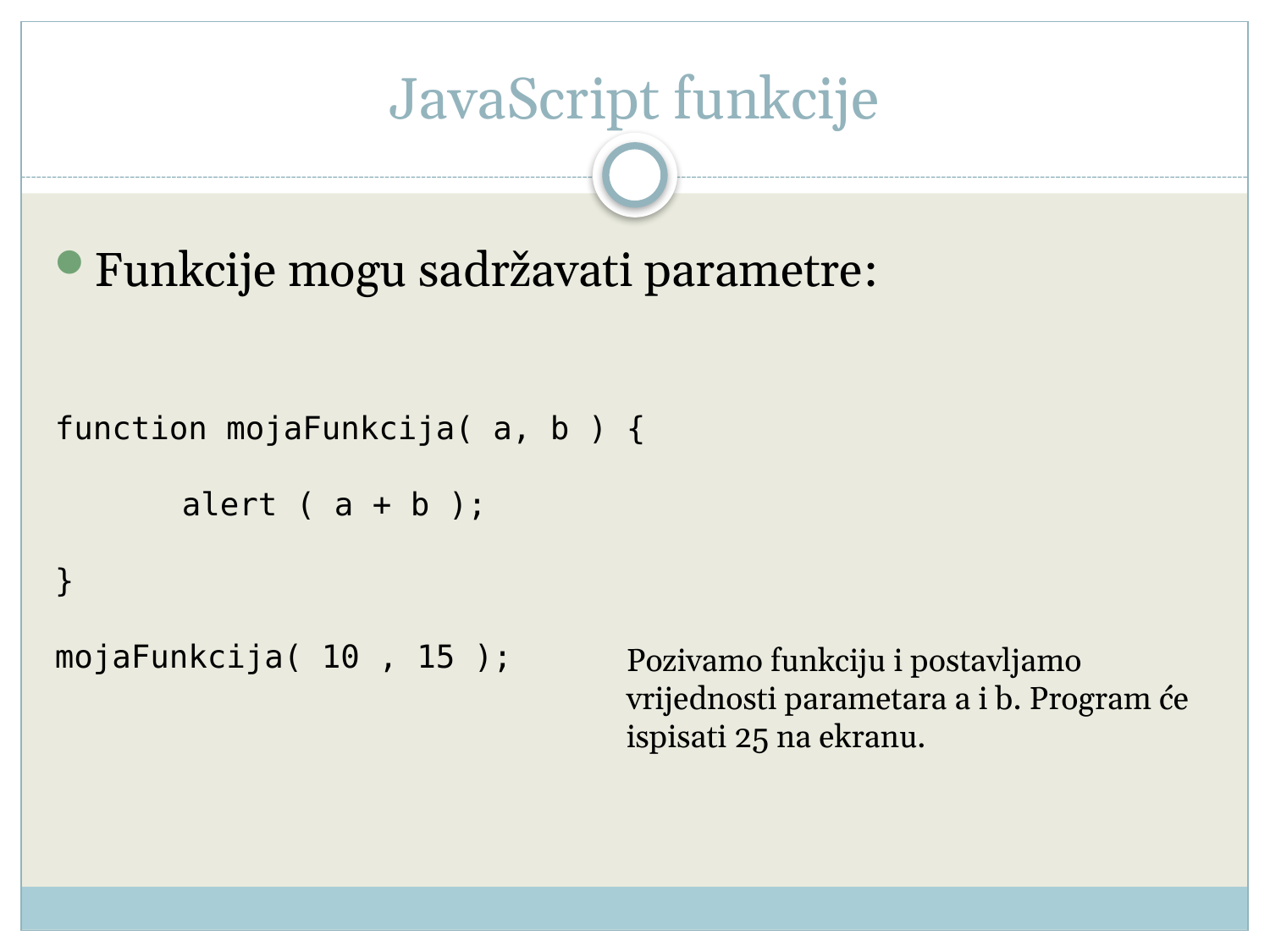

# JavaScript funkcije
Funkcije mogu sadržavati parametre:

function mojaFunkcija( a, b ) {

	alert ( a + b );

}

mojaFunkcija( 10 , 15 );

Pozivamo funkciju i postavljamo vrijednosti parametara a i b. Program će ispisati 25 na ekranu.